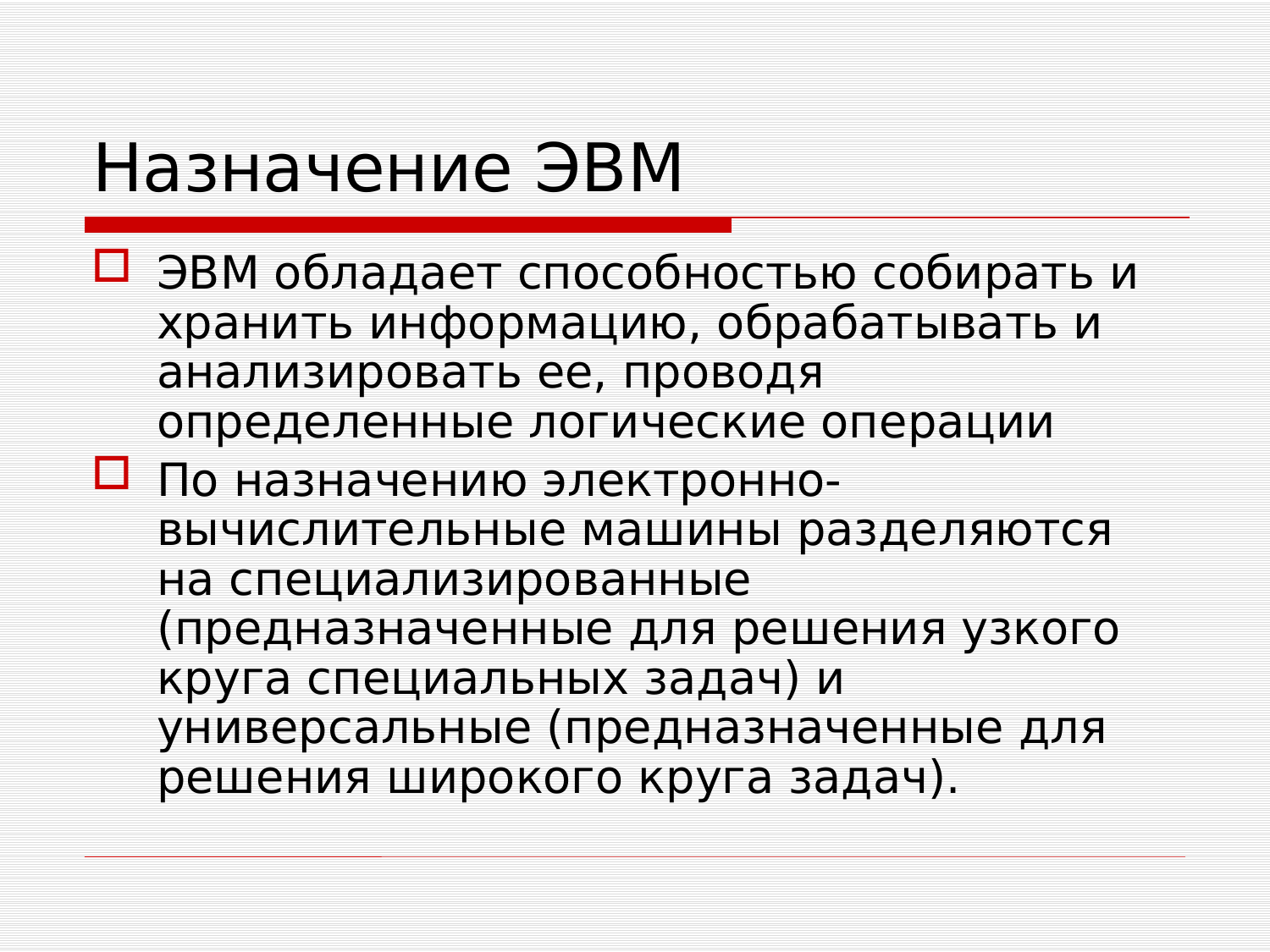

# Назначение ЭВМ
ЭВМ обладает способностью собирать и хранить информацию, обрабатывать и анализировать ее, проводя определенные логические операции
По назначению электронно-вычислительные машины разделяются на специализированные (предназначенные для решения узкого круга специальных задач) и универсальные (предназначенные для решения широкого круга задач).